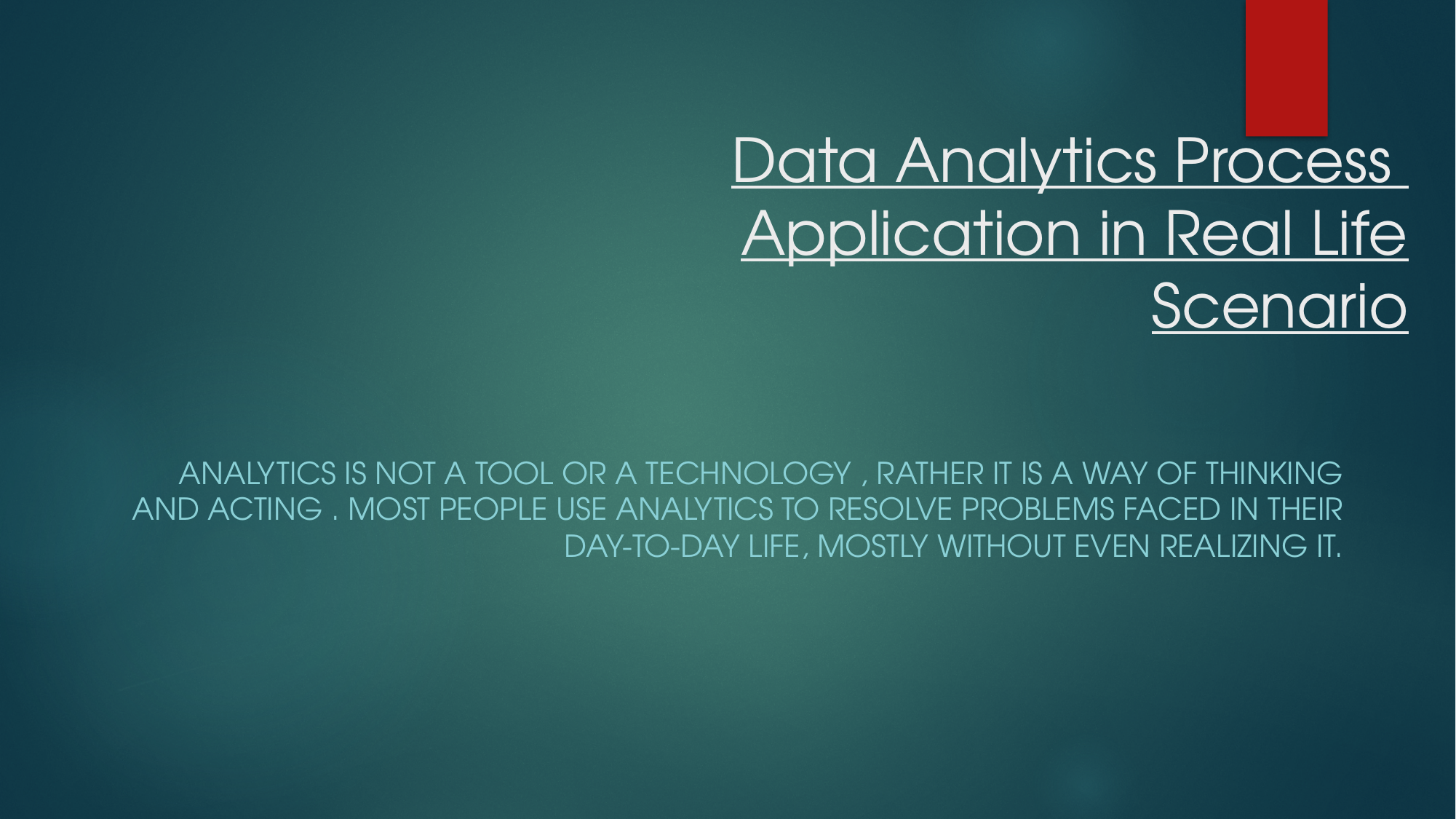

# Data Analytics Process Application in Real Life Scenario
Analytics is not a tool or a technology , rather it is a way of thinking and acting . Most people use analytics to resolve problems faced in their day-to-day life, mostly without even realizing it.